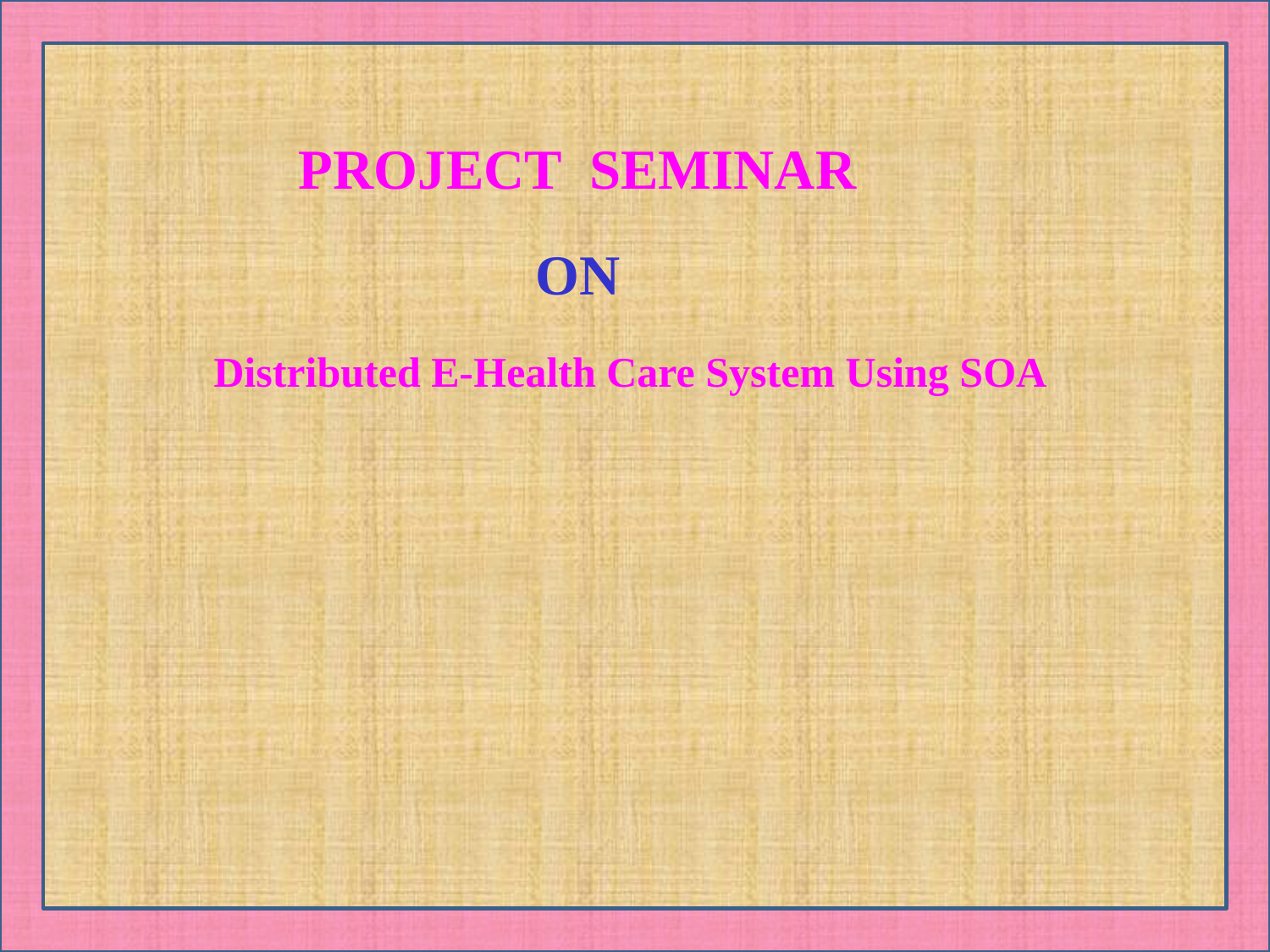

PROJECT  SEMINAR
          ON
Distributed E-Health Care System Using SOA